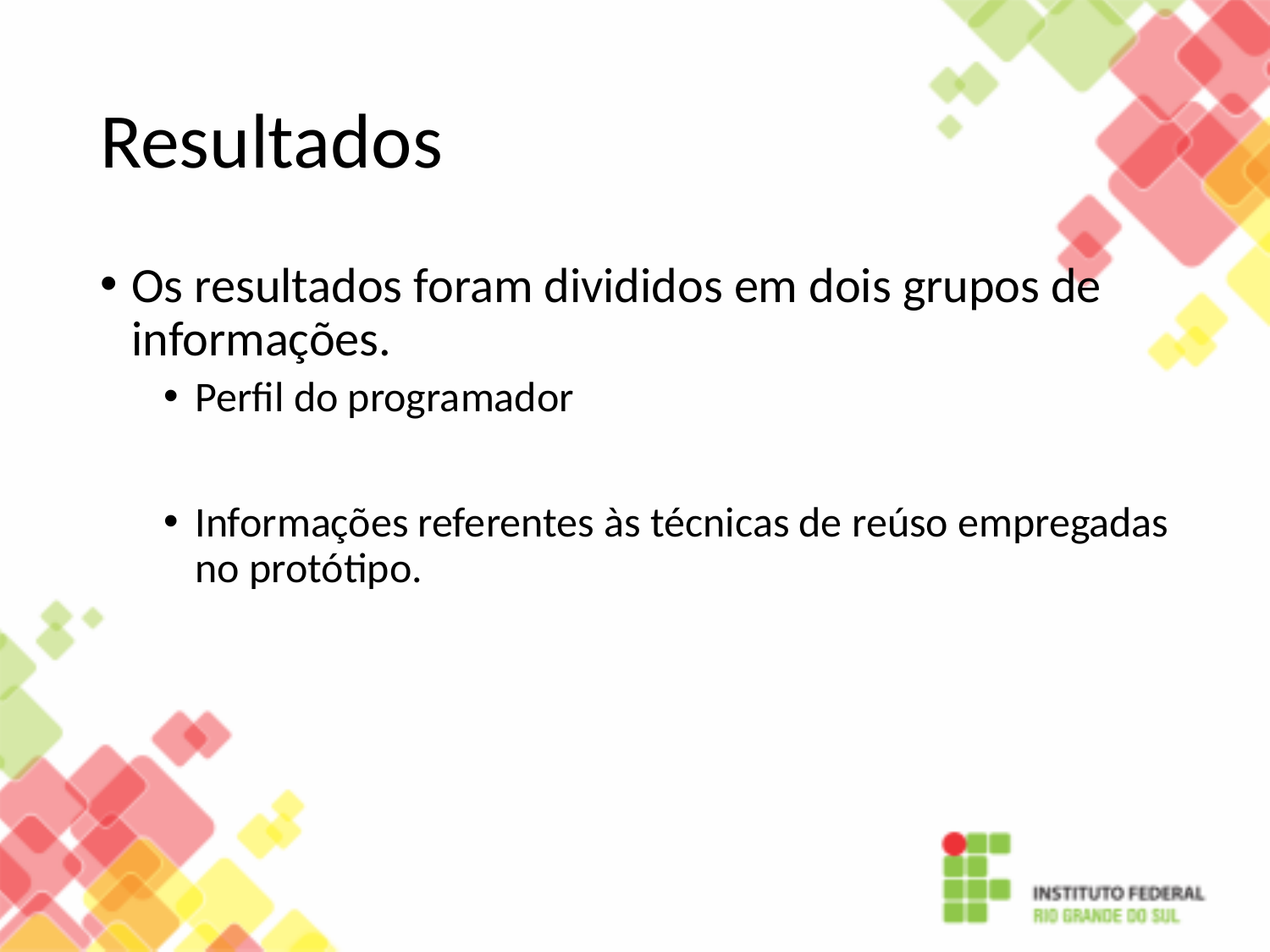

# Resultados
Os resultados foram divididos em dois grupos de informações.
Perfil do programador

Informações referentes às técnicas de reúso empregadas no protótipo.